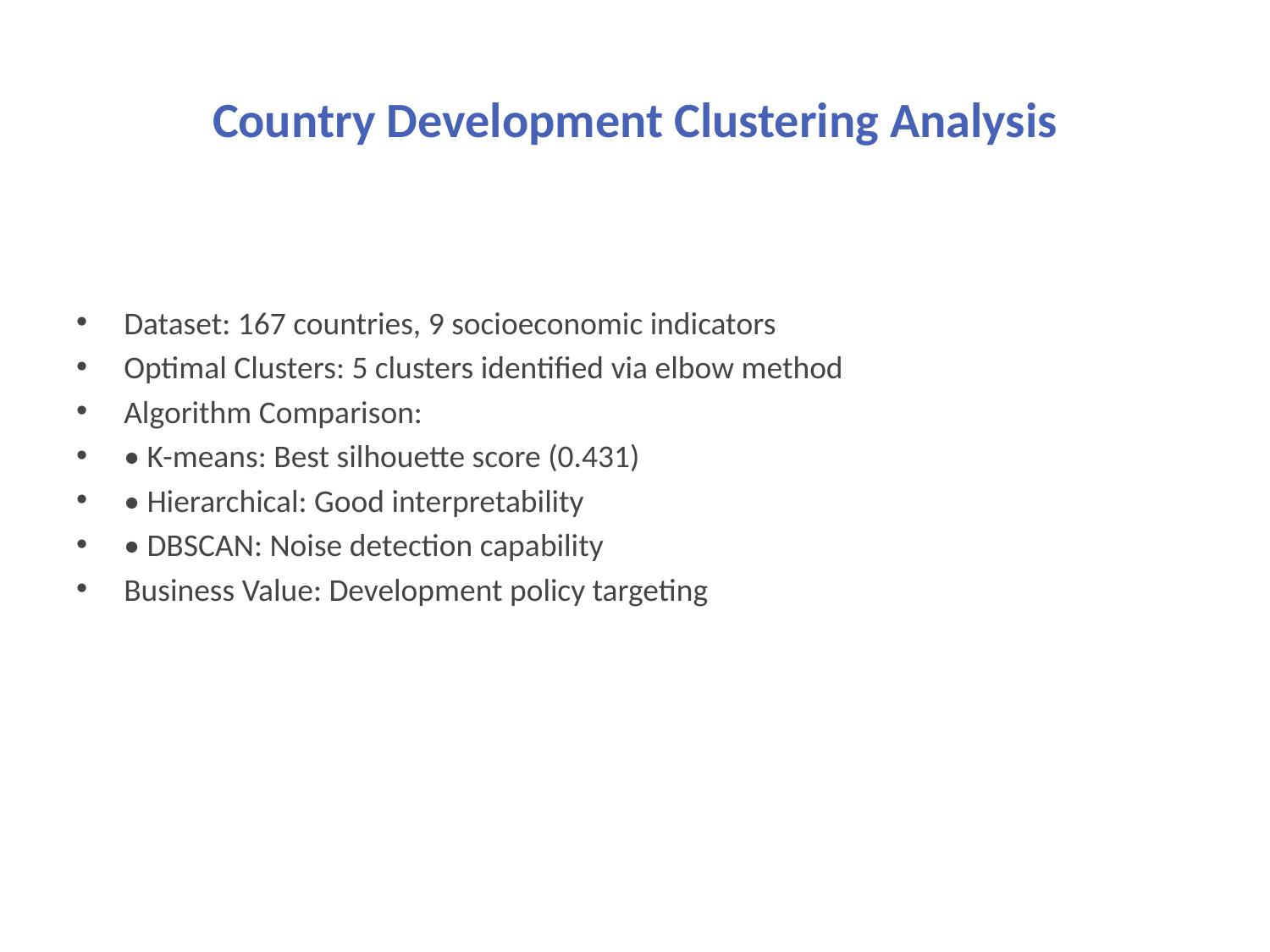

# Country Development Clustering Analysis

Dataset: 167 countries, 9 socioeconomic indicators
Optimal Clusters: 5 clusters identified via elbow method
Algorithm Comparison:
• K-means: Best silhouette score (0.431)
• Hierarchical: Good interpretability
• DBSCAN: Noise detection capability
Business Value: Development policy targeting